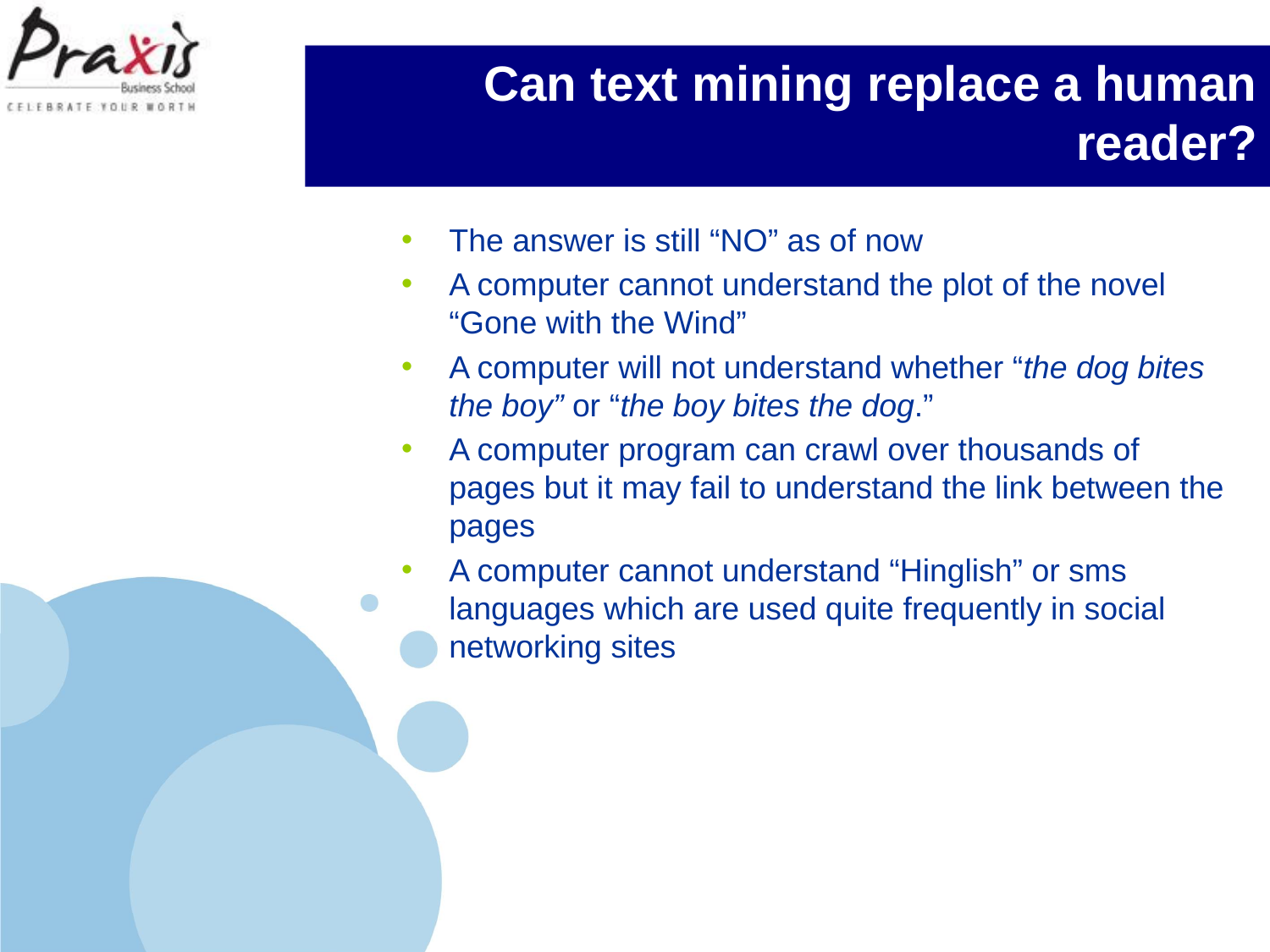

# Can text mining replace a human reader?
The answer is still “NO” as of now
A computer cannot understand the plot of the novel “Gone with the Wind”
A computer will not understand whether “the dog bites the boy” or “the boy bites the dog.”
A computer program can crawl over thousands of pages but it may fail to understand the link between the pages
A computer cannot understand “Hinglish” or sms languages which are used quite frequently in social networking sites